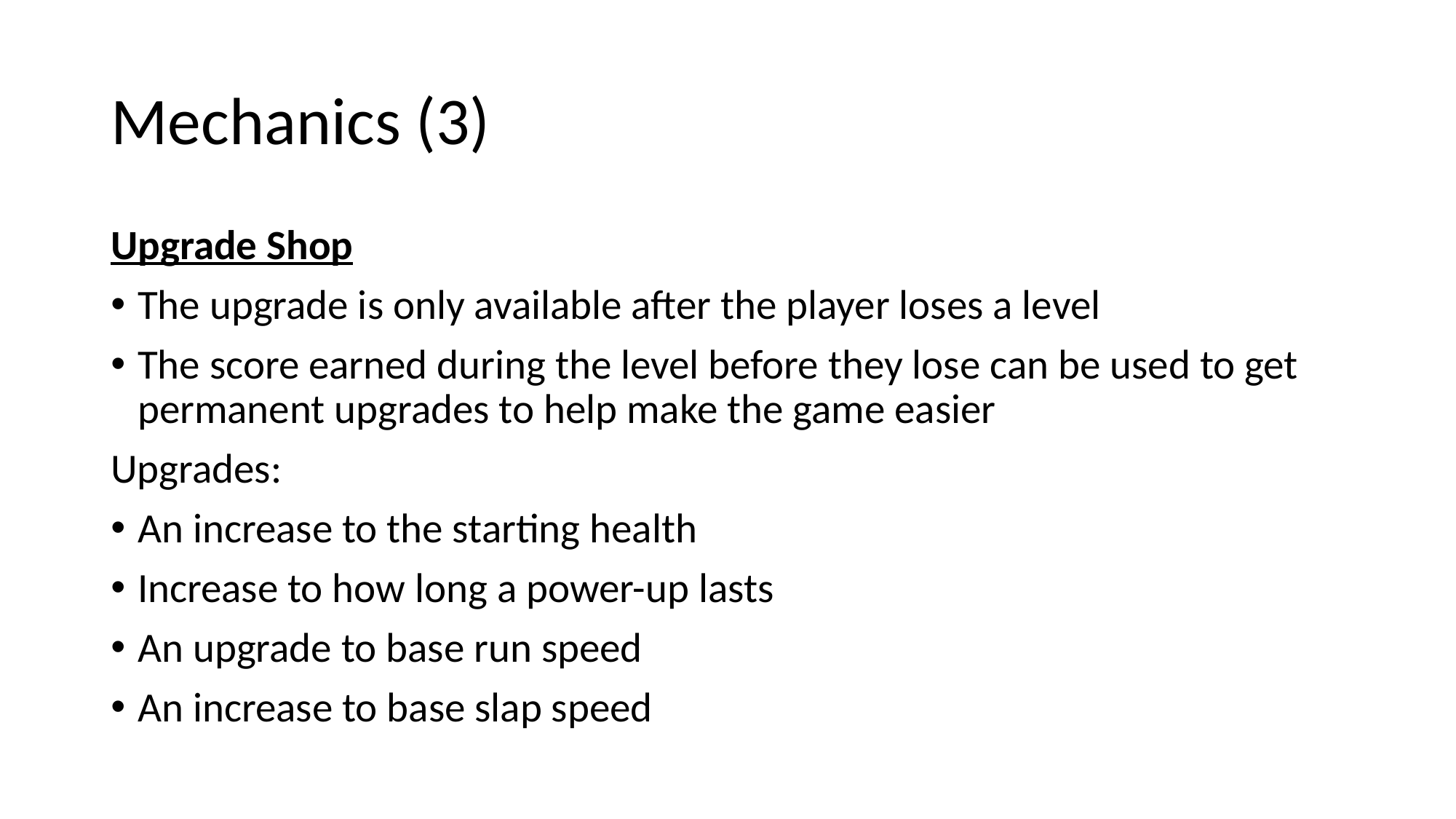

# Mechanics (3)
Upgrade Shop
The upgrade is only available after the player loses a level
The score earned during the level before they lose can be used to get permanent upgrades to help make the game easier
Upgrades:
An increase to the starting health
Increase to how long a power-up lasts
An upgrade to base run speed
An increase to base slap speed